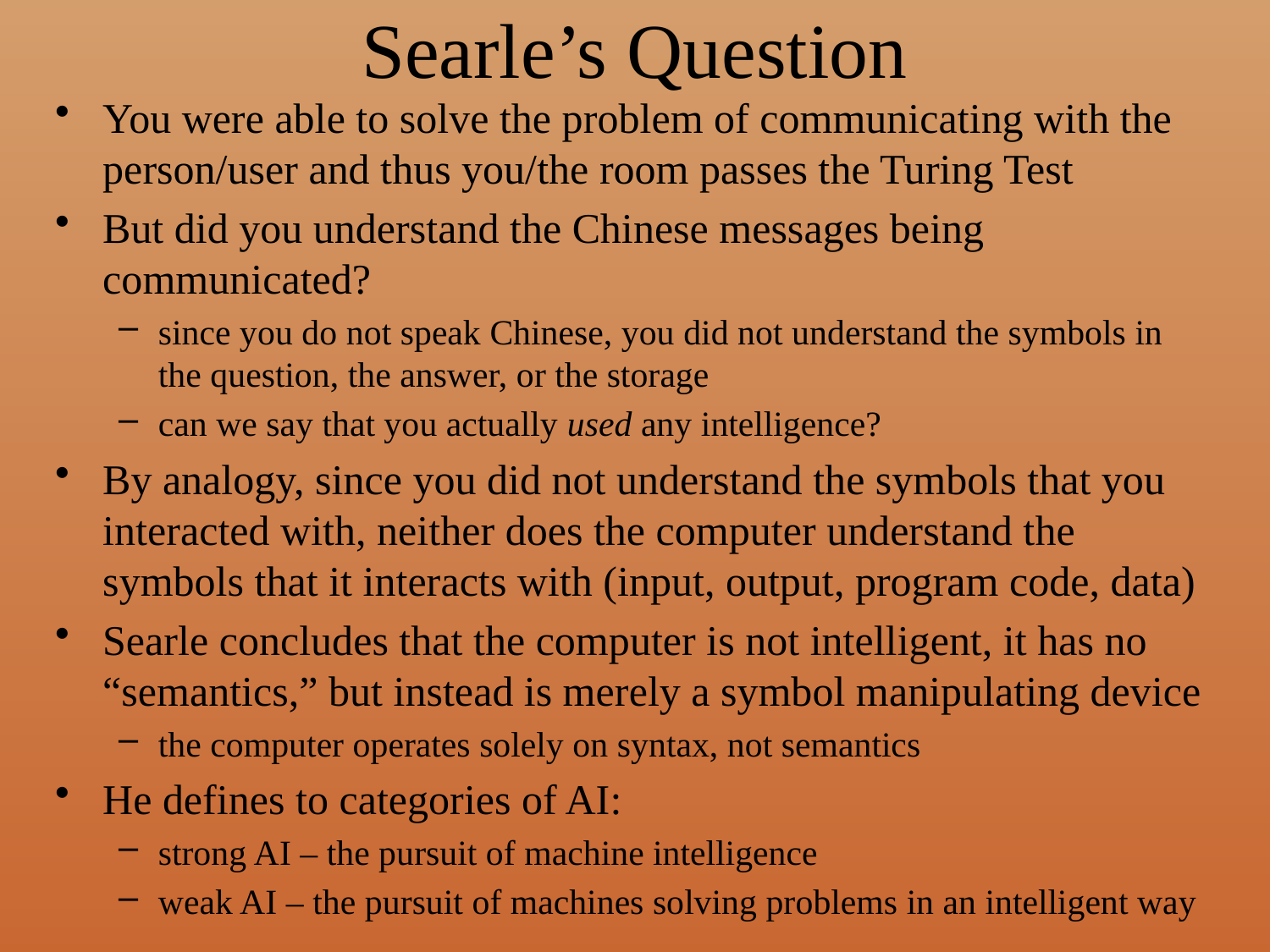

# Searle’s Question
You were able to solve the problem of communicating with the person/user and thus you/the room passes the Turing Test
But did you understand the Chinese messages being communicated?
since you do not speak Chinese, you did not understand the symbols in the question, the answer, or the storage
can we say that you actually used any intelligence?
By analogy, since you did not understand the symbols that you interacted with, neither does the computer understand the symbols that it interacts with (input, output, program code, data)
Searle concludes that the computer is not intelligent, it has no “semantics,” but instead is merely a symbol manipulating device
the computer operates solely on syntax, not semantics
He defines to categories of AI:
strong AI – the pursuit of machine intelligence
weak AI – the pursuit of machines solving problems in an intelligent way